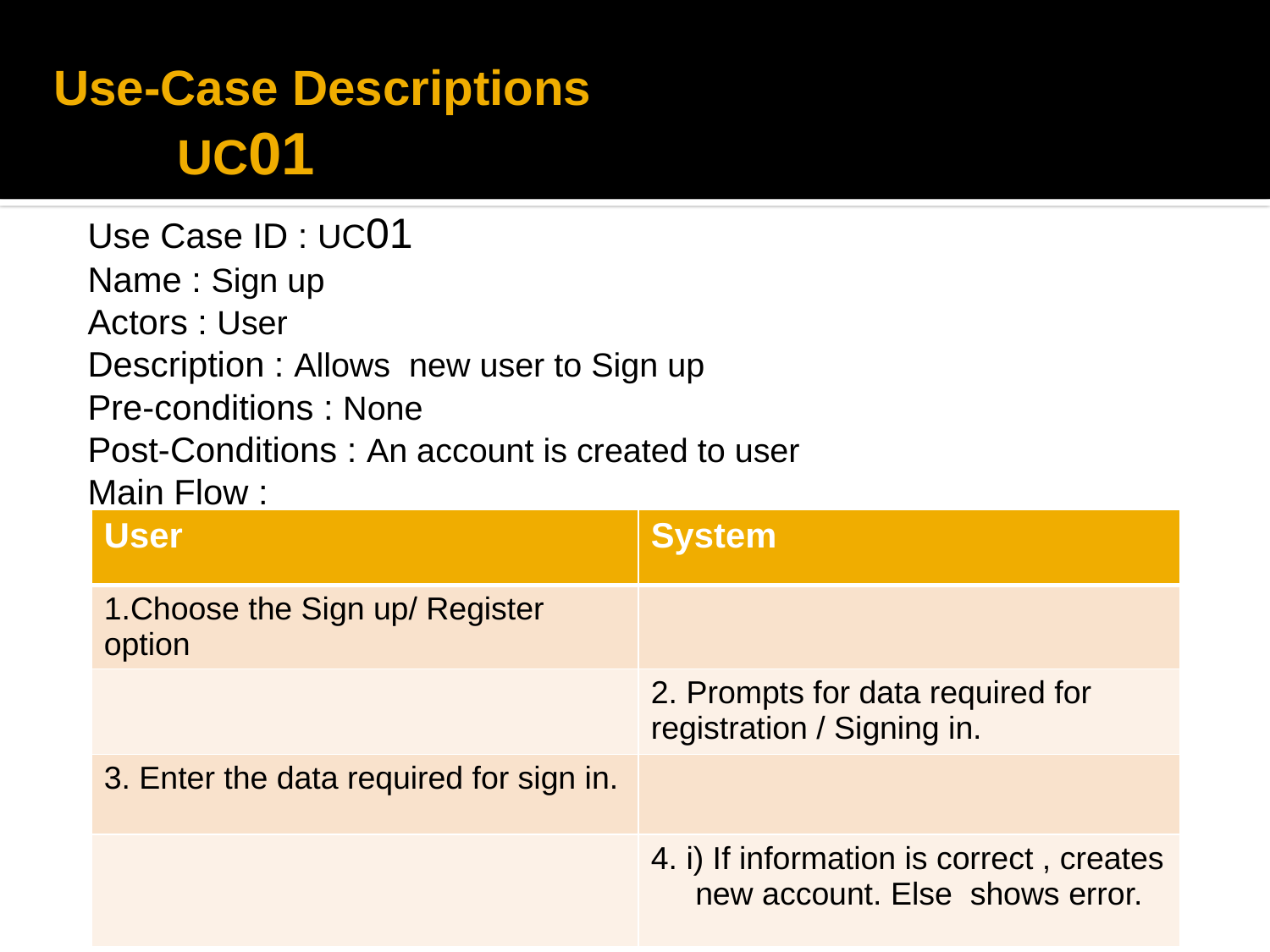

Use-Case Descriptions                                                    UC01
Use Case ID : UC01
Name : Sign up
Actors : User
Description : Allows  new user to Sign up
Pre-conditions : None
Post-Conditions : An account is created to user
Main Flow :

| User | System |
| --- | --- |
| 1.Choose the Sign up/ Register option |  |
|  | 2. Prompts for data required for registration / Signing in. |
| 3. Enter the data required for sign in. |  |
|  | 4. i) If information is correct , creates new account. Else shows error. |